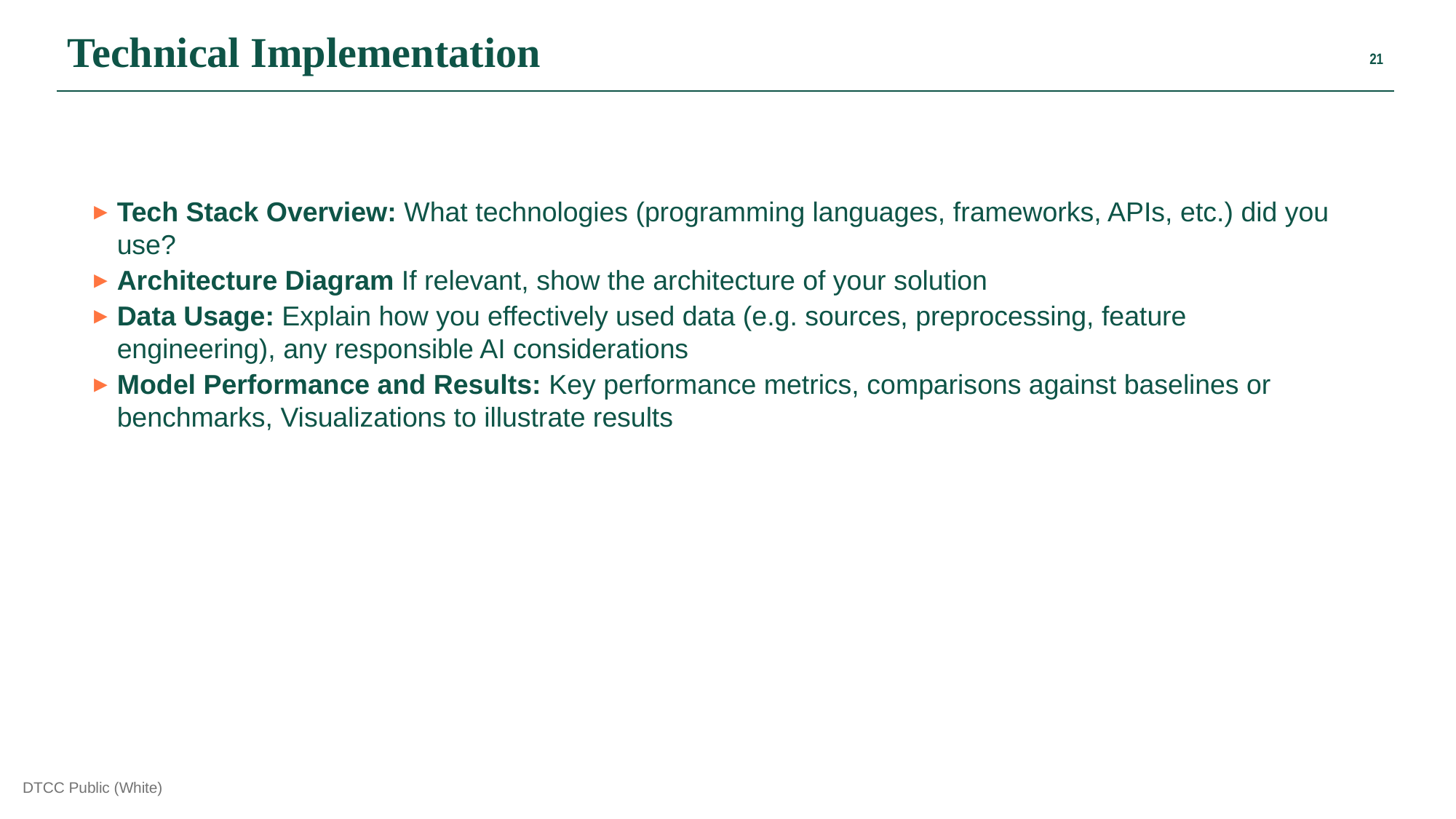

Technical Implementation
Tech Stack Overview: What technologies (programming languages, frameworks, APIs, etc.) did you use?
Architecture Diagram If relevant, show the architecture of your solution
Data Usage: Explain how you effectively used data (e.g. sources, preprocessing, feature engineering), any responsible AI considerations
Model Performance and Results: Key performance metrics, comparisons against baselines or benchmarks, Visualizations to illustrate results